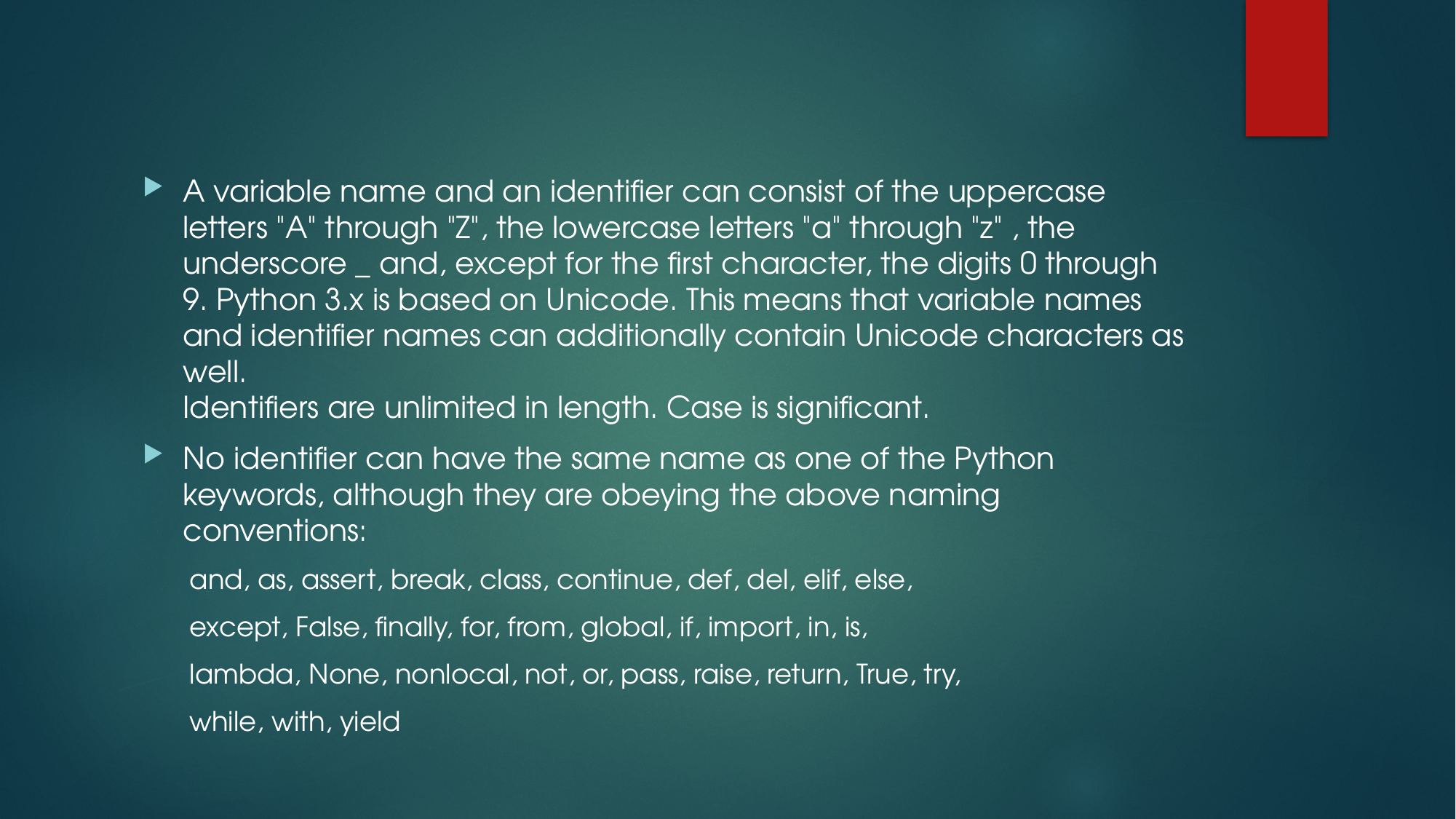

A variable name and an identifier can consist of the uppercase letters "A" through "Z", the lowercase letters "a" through "z" , the underscore _ and, except for the first character, the digits 0 through 9. Python 3.x is based on Unicode. This means that variable names and identifier names can additionally contain Unicode characters as well. 
Identifiers are unlimited in length. Case is significant.
No identifier can have the same name as one of the Python keywords, although they are obeying the above naming conventions:
and, as, assert, break, class, continue, def, del, elif, else,
except, False, finally, for, from, global, if, import, in, is,
lambda, None, nonlocal, not, or, pass, raise, return, True, try,
while, with, yield